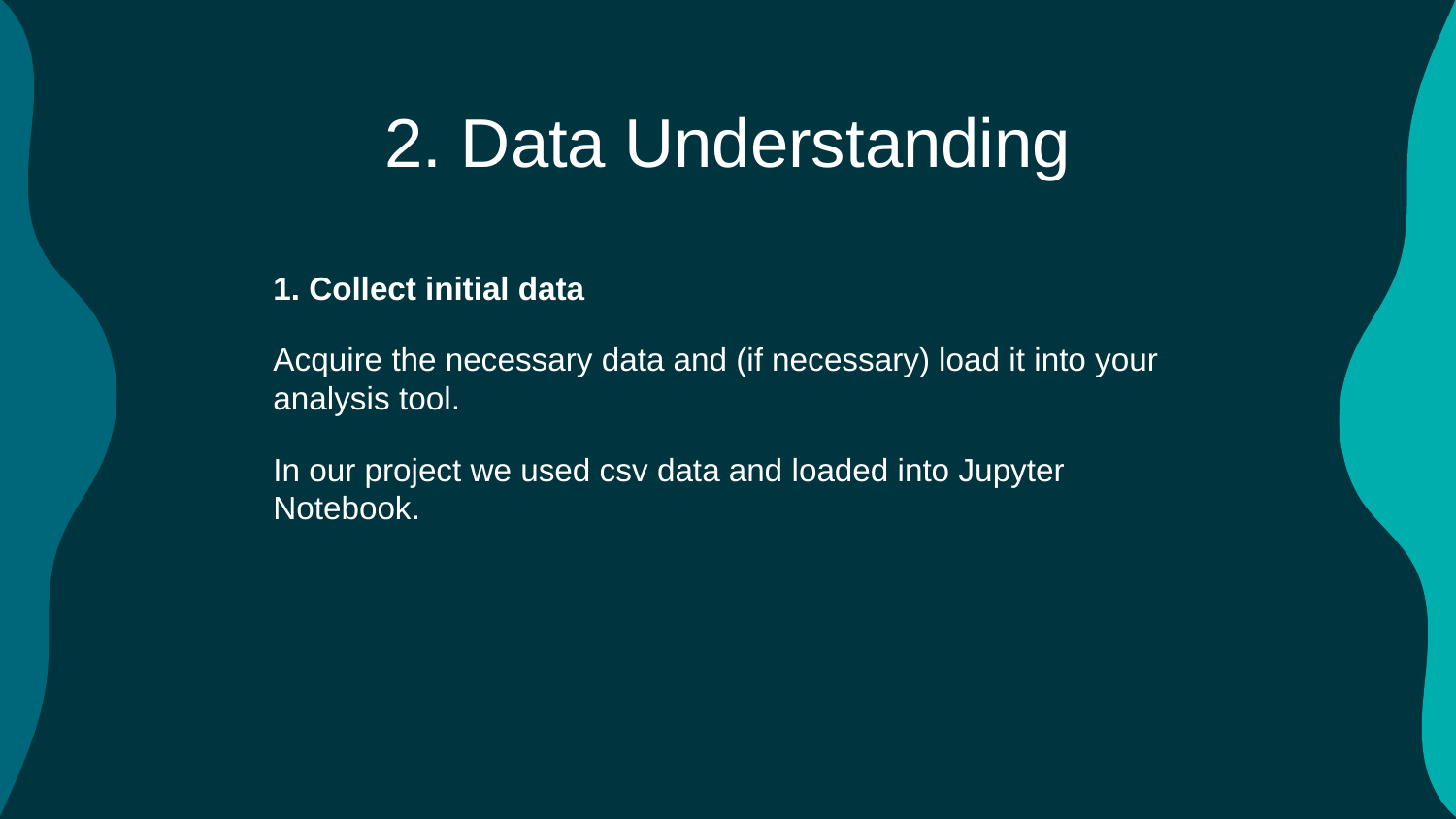

# 2. Data Understanding
1. Collect initial data
Acquire the necessary data and (if necessary) load it into your analysis tool.
In our project we used csv data and loaded into Jupyter Notebook.